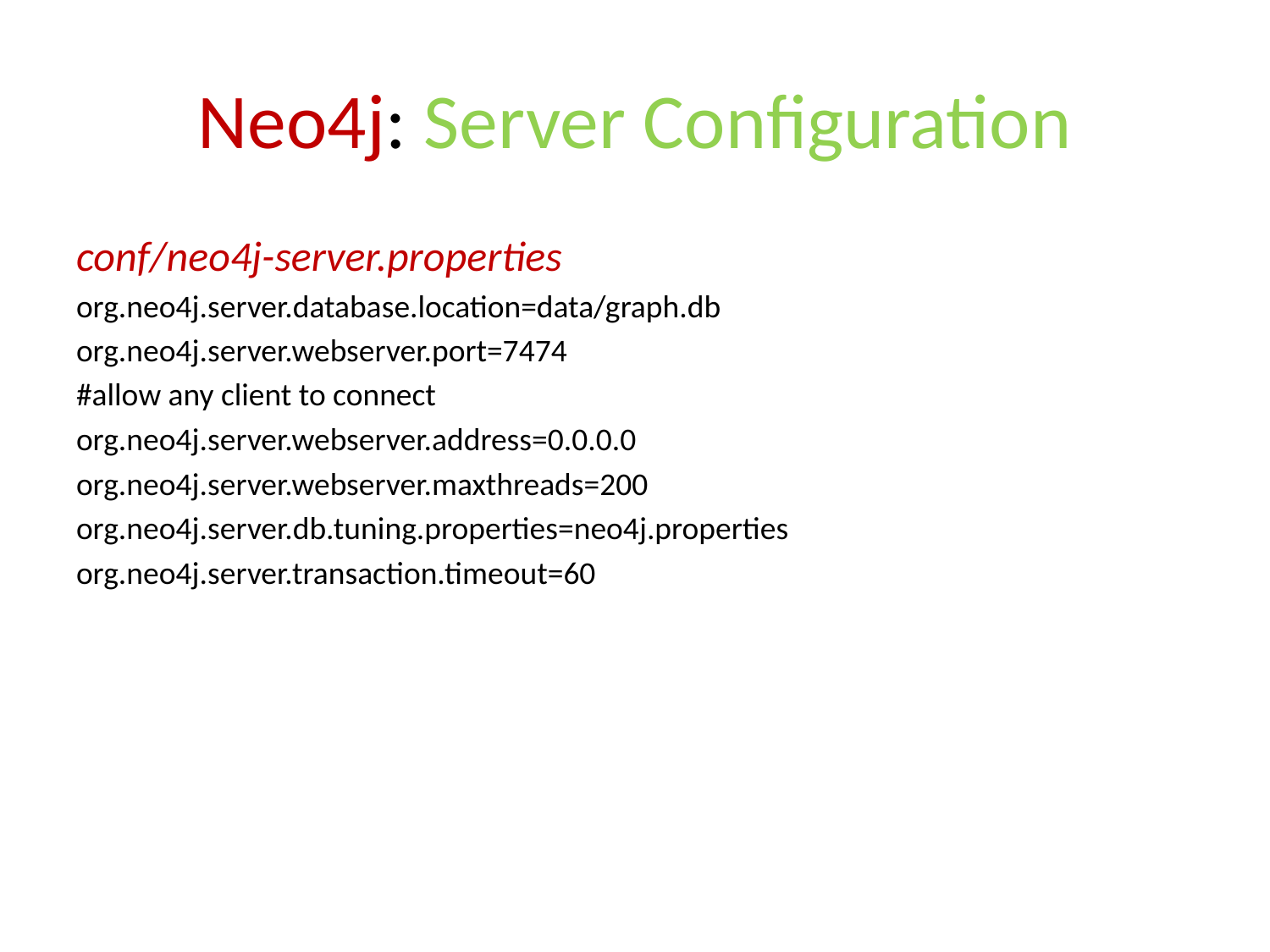

# Neo4j: Server Configuration
conf/neo4j-server.properties
org.neo4j.server.database.location=data/graph.db
org.neo4j.server.webserver.port=7474
#allow any client to connect
org.neo4j.server.webserver.address=0.0.0.0
org.neo4j.server.webserver.maxthreads=200
org.neo4j.server.db.tuning.properties=neo4j.properties
org.neo4j.server.transaction.timeout=60